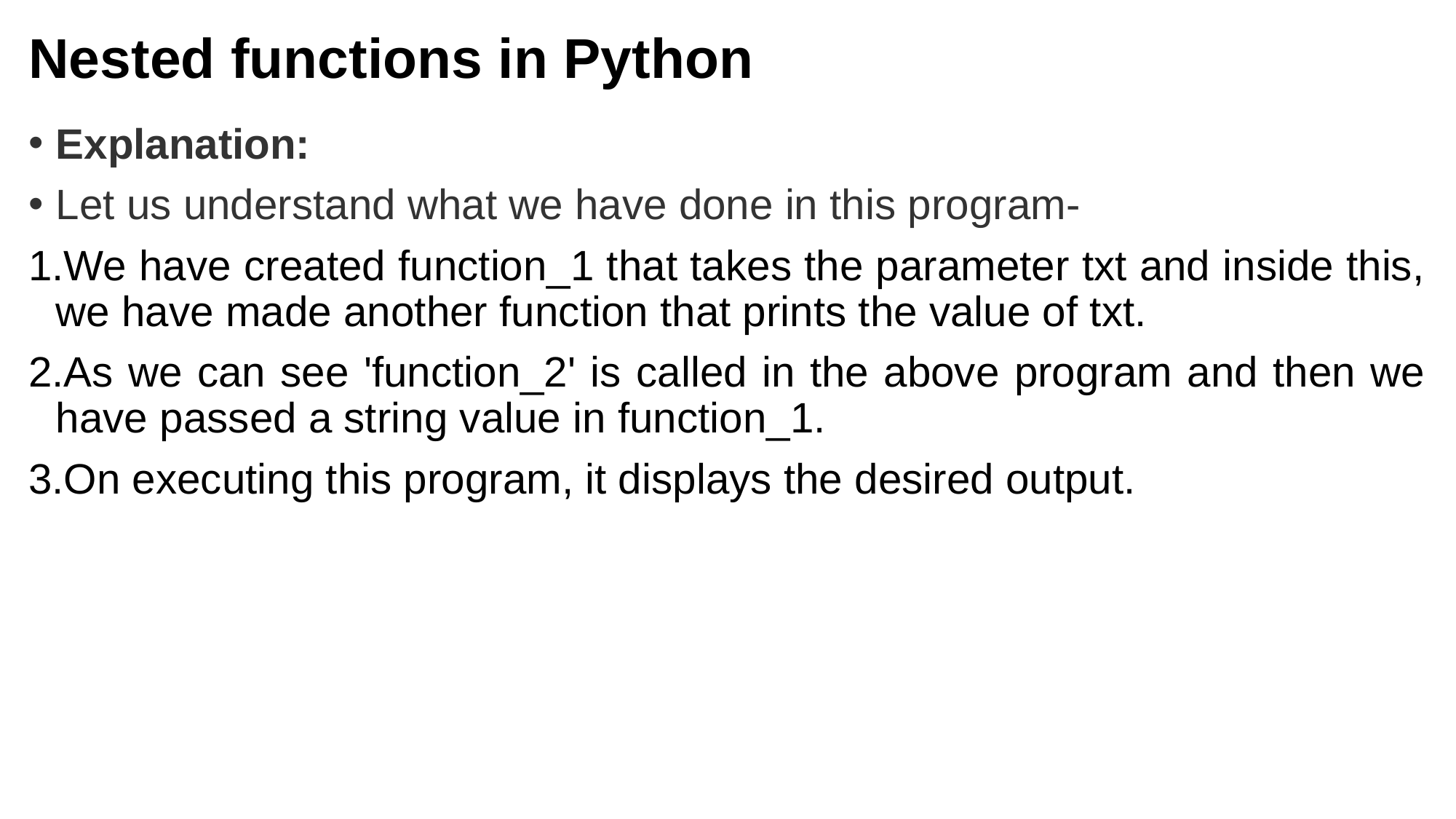

# Nested functions in Python
Explanation:
Let us understand what we have done in this program-
We have created function_1 that takes the parameter txt and inside this, we have made another function that prints the value of txt.
As we can see 'function_2' is called in the above program and then we have passed a string value in function_1.
On executing this program, it displays the desired output.